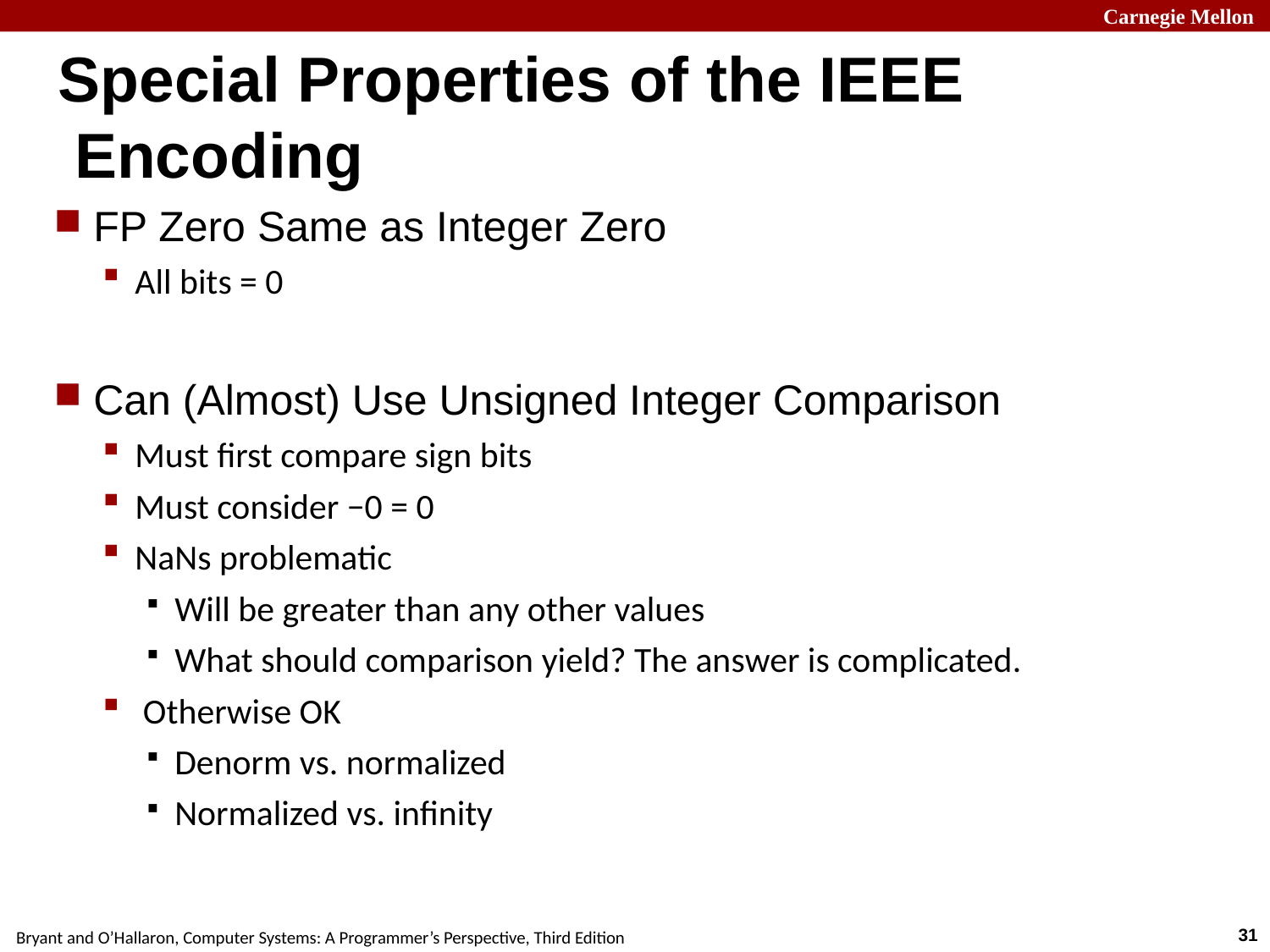

# Special Properties of the IEEE Encoding
FP Zero Same as Integer Zero
All bits = 0

Can (Almost) Use Unsigned Integer Comparison
Must first compare sign bits
Must consider −0 = 0
NaNs problematic
Will be greater than any other values
What should comparison yield? The answer is complicated.
 Otherwise OK
Denorm vs. normalized
Normalized vs. infinity